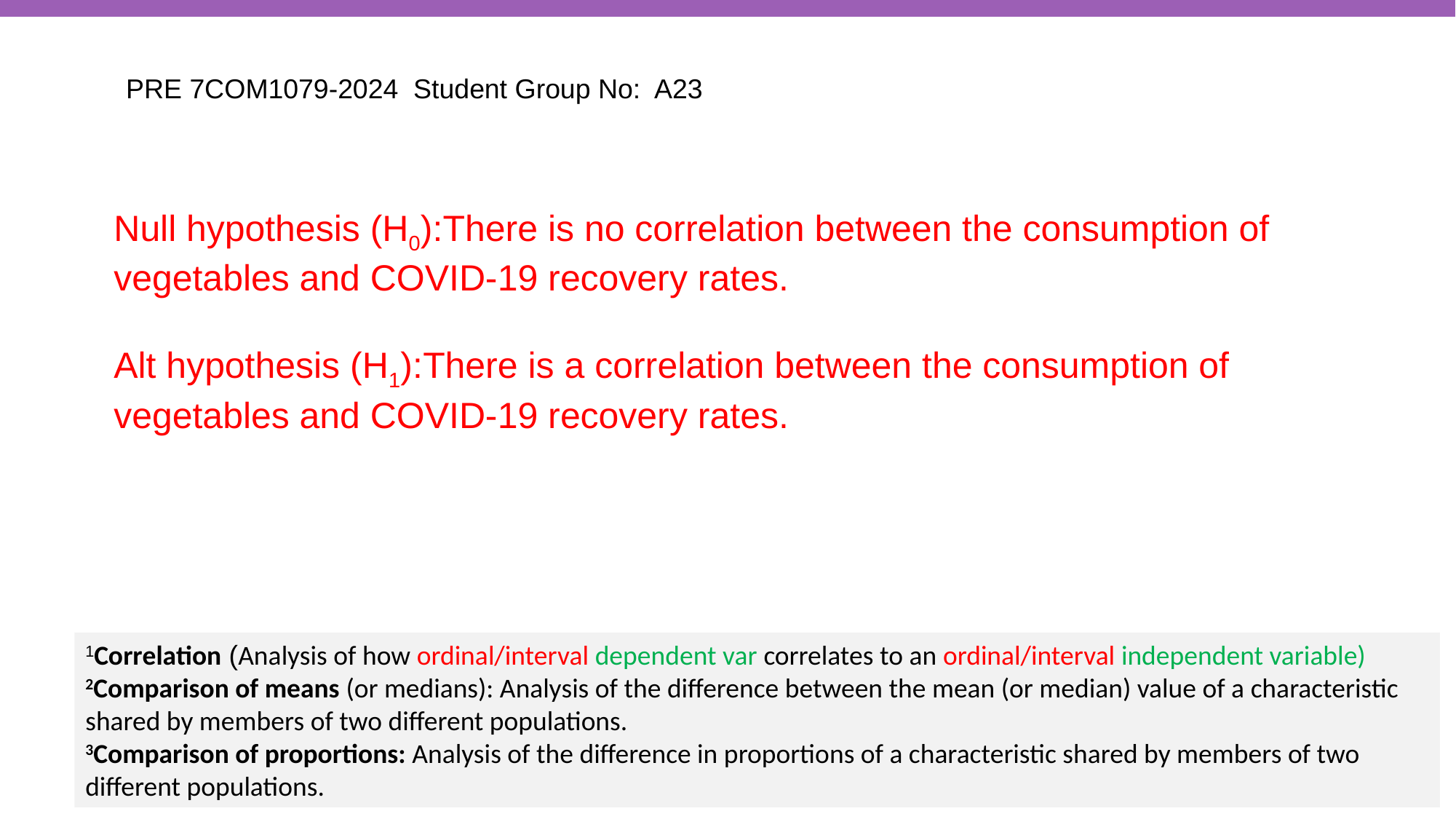

PRE 7COM1079-2024  Student Group No:  A23

Null hypothesis (H0):There is no correlation between the consumption of vegetables and COVID-19 recovery rates.
Alt hypothesis (H1):There is a correlation between the consumption of vegetables and COVID-19 recovery rates.
1Correlation (Analysis of how ordinal/interval dependent var correlates to an ordinal/interval independent variable)
2Comparison of means (or medians): Analysis of the difference between the mean (or median) value of a characteristic shared by members of two different populations.
3Comparison of proportions: Analysis of the difference in proportions of a characteristic shared by members of two different populations.